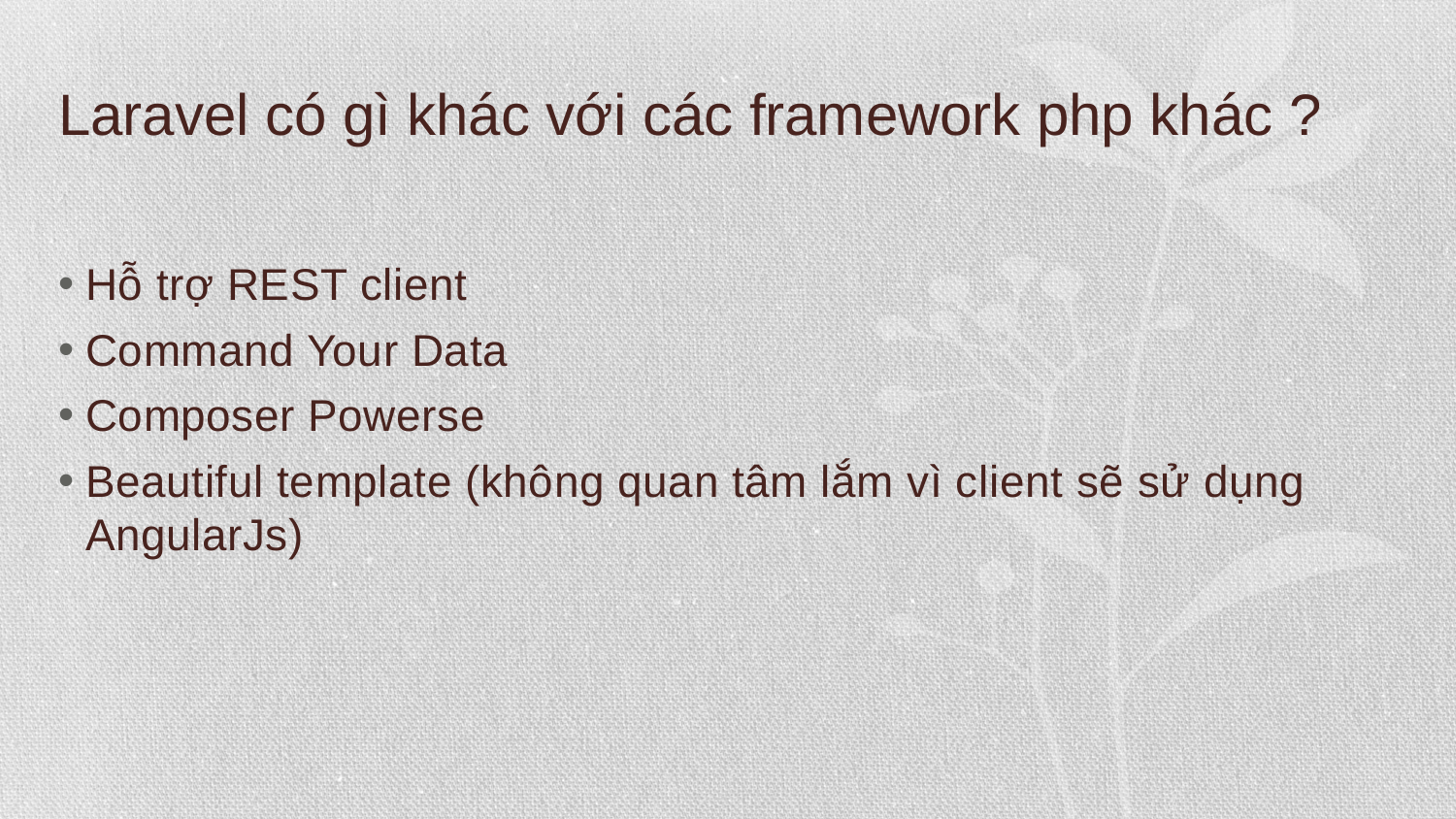

# Laravel có gì khác với các framework php khác ?
Hỗ trợ REST client
Command Your Data
Composer Powerse
Beautiful template (không quan tâm lắm vì client sẽ sử dụng AngularJs)